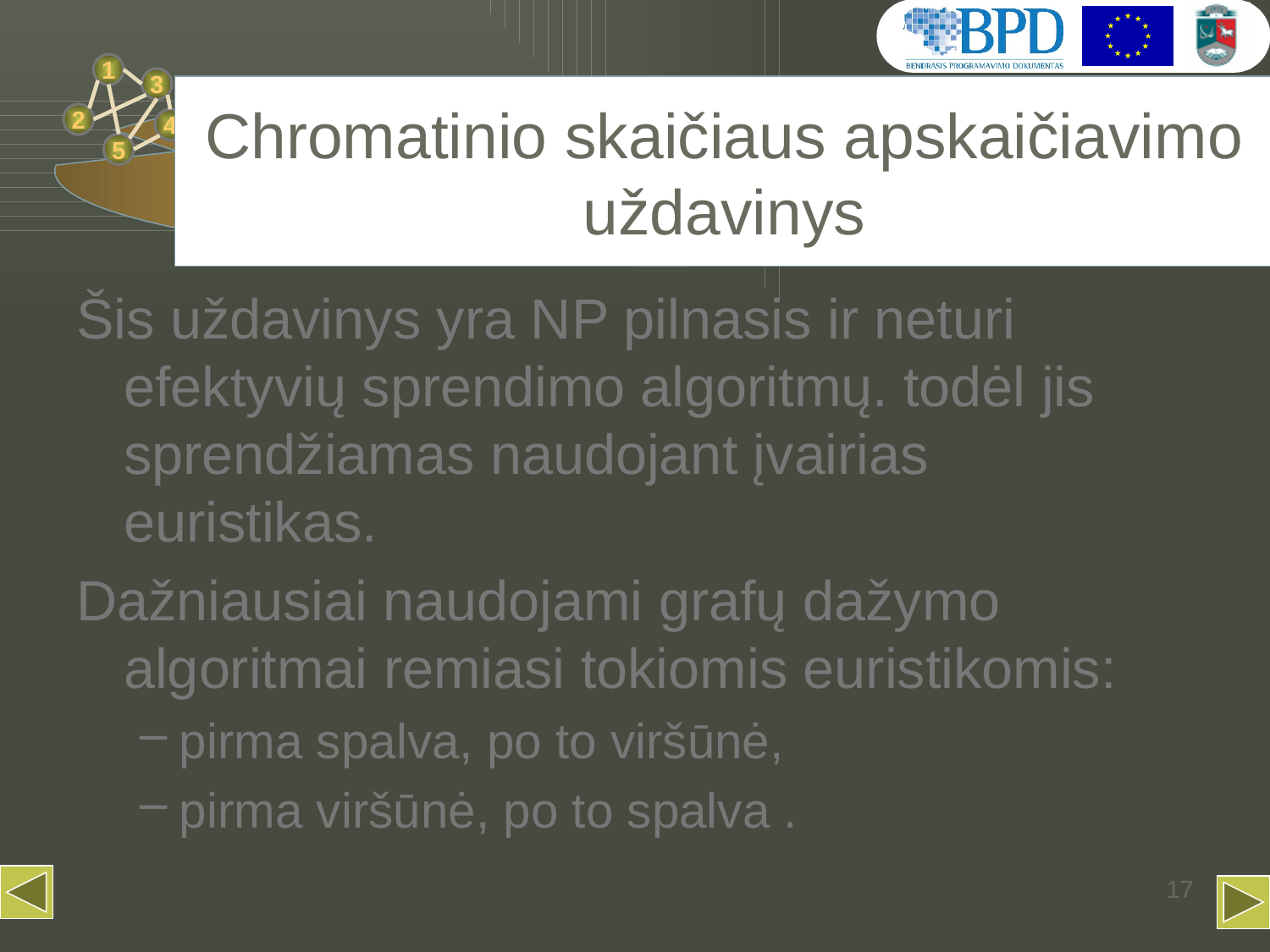

# Chromatinio skaičiaus apskaičiavimo uždavinys
Šis uždavinys yra NP pilnasis ir neturi efektyvių sprendimo algoritmų. todėl jis sprendžiamas naudojant įvairias euristikas.
Dažniausiai naudojami grafų dažymo algoritmai remiasi tokiomis euristikomis:
pirma spalva, po to viršūnė,
pirma viršūnė, po to spalva .
17